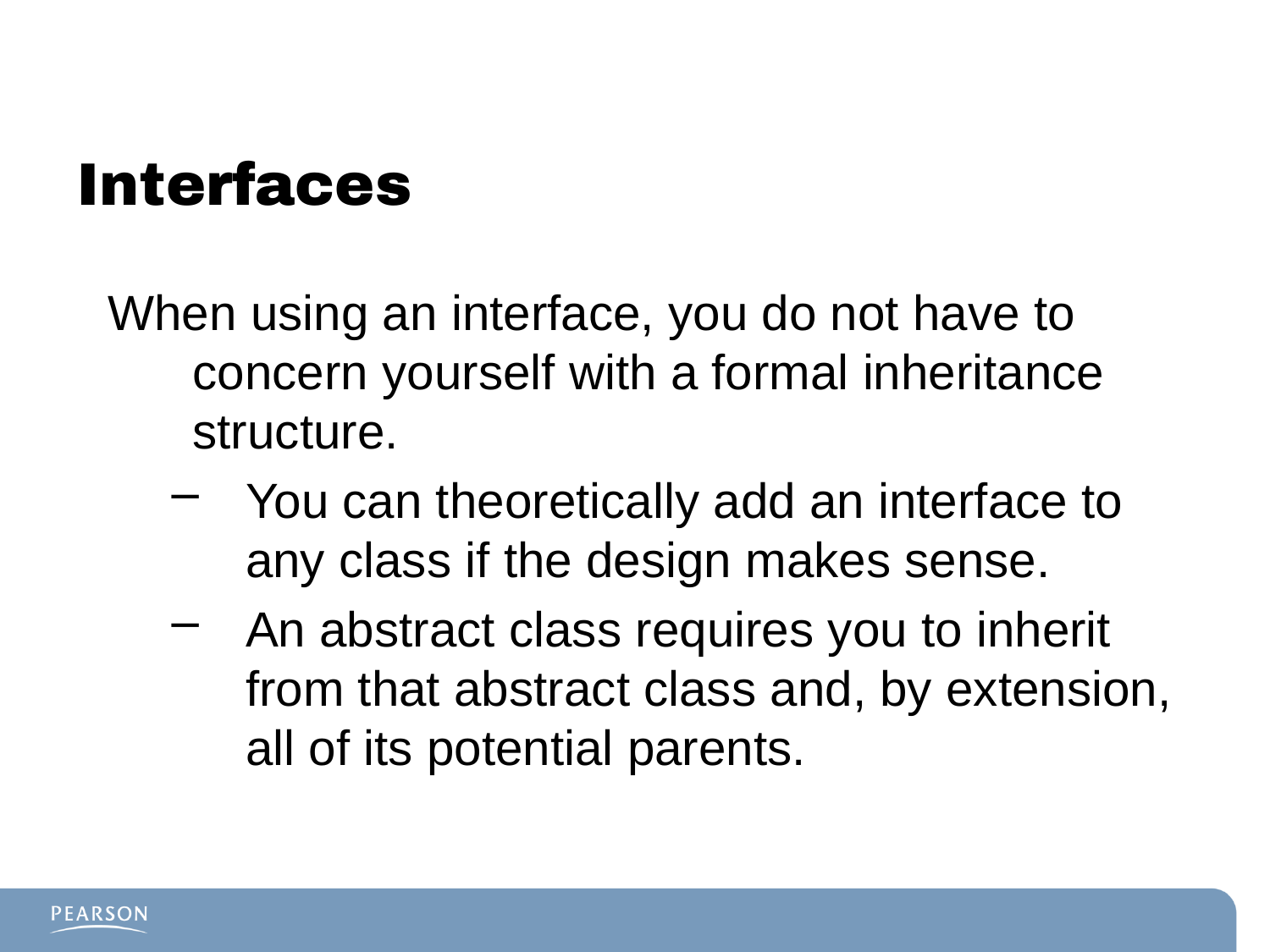

# Interfaces
When using an interface, you do not have to concern yourself with a formal inheritance structure.
You can theoretically add an interface to any class if the design makes sense.
An abstract class requires you to inherit from that abstract class and, by extension, all of its potential parents.